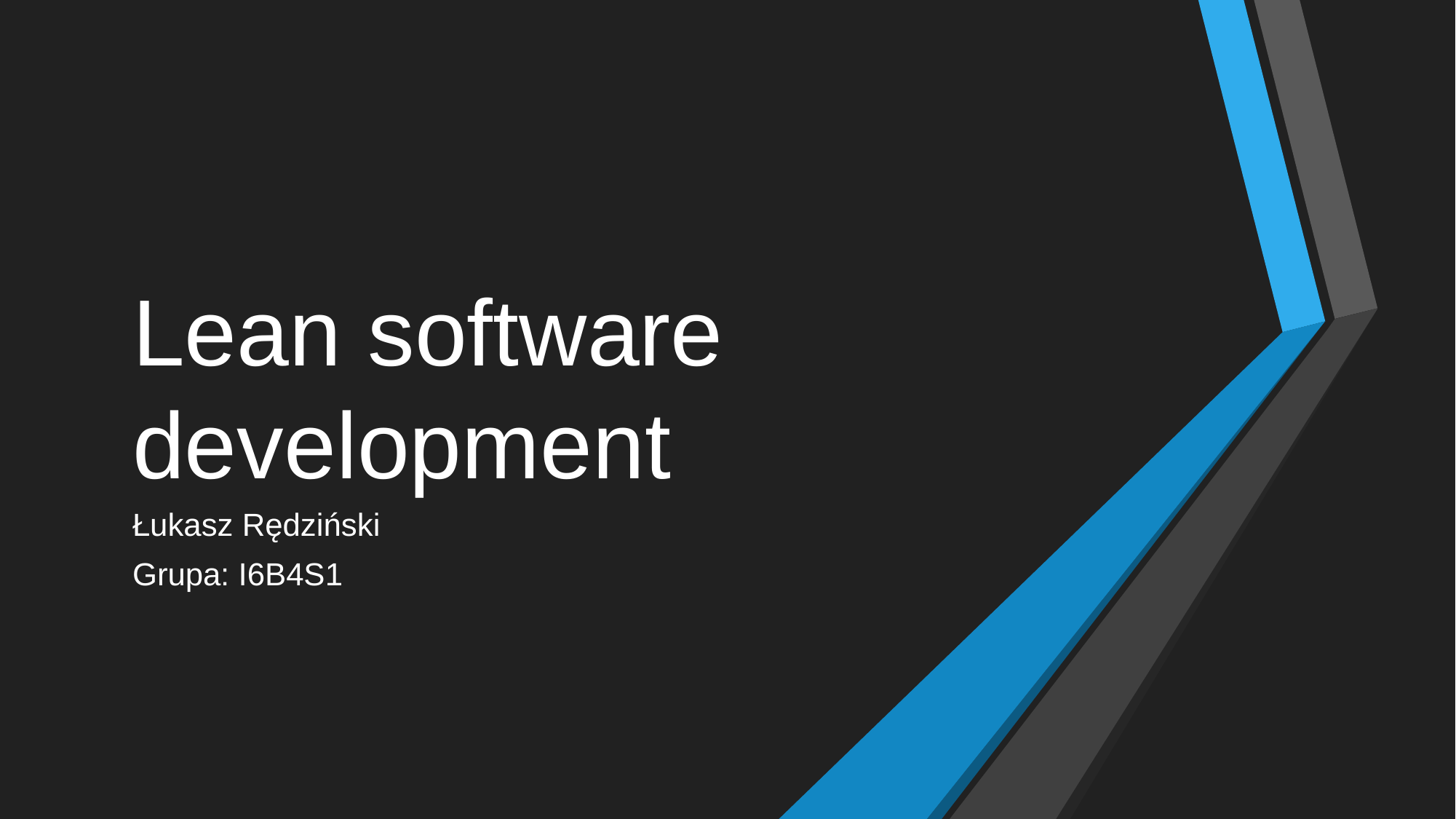

# Lean software development
Łukasz Rędziński
Grupa: I6B4S1